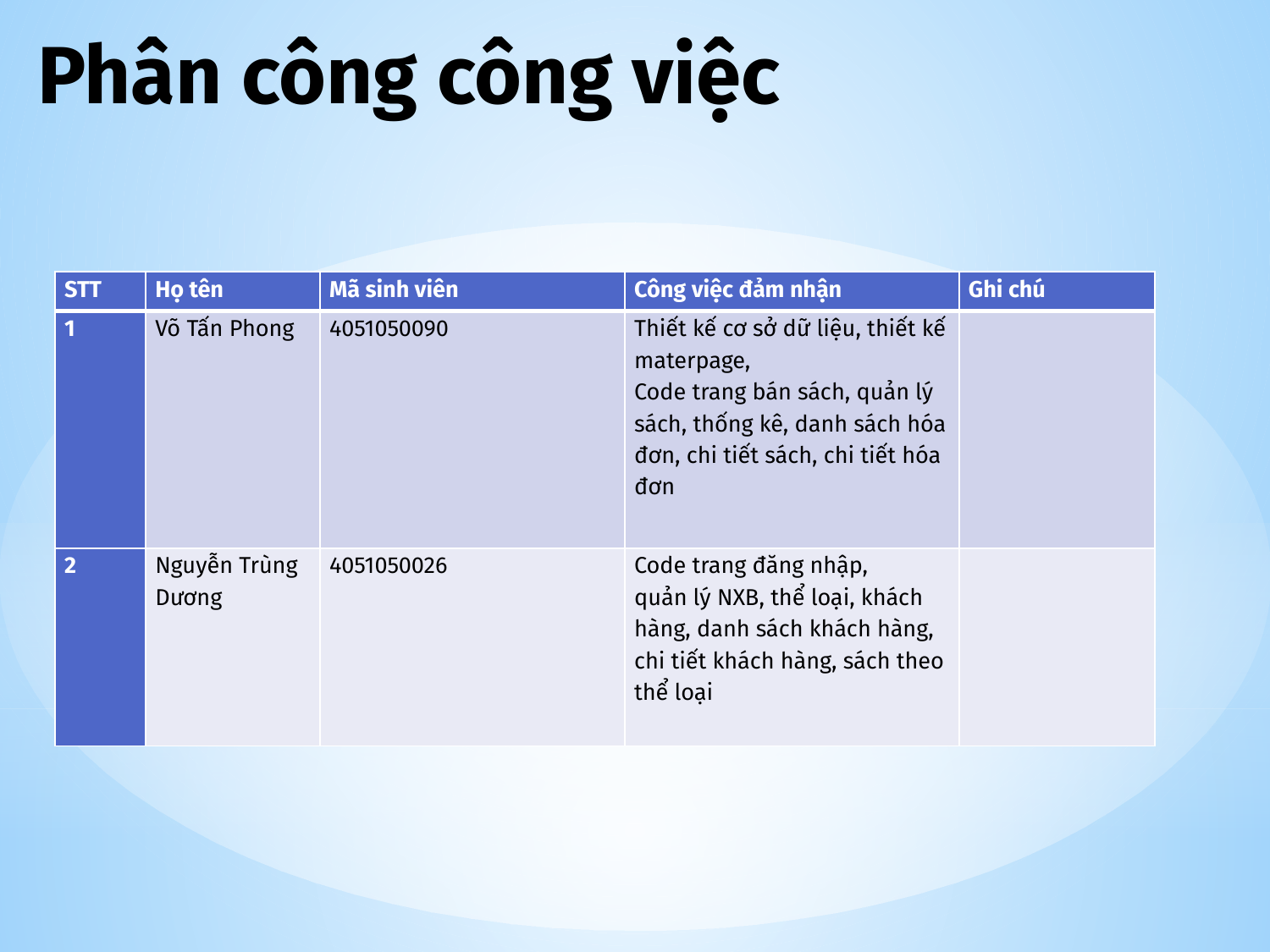

# Phân công công việc
| STT | Họ tên | Mã sinh viên | Công việc đảm nhận | Ghi chú |
| --- | --- | --- | --- | --- |
| 1 | Võ Tấn Phong | 4051050090 | Thiết kế cơ sở dữ liệu, thiết kế materpage, Code trang bán sách, quản lý sách, thống kê, danh sách hóa đơn, chi tiết sách, chi tiết hóa đơn |  |
| 2 | Nguyễn Trùng Dương | 4051050026 | Code trang đăng nhập, quản lý NXB, thể loại, khách hàng, danh sách khách hàng, chi tiết khách hàng, sách theo thể loại |  |